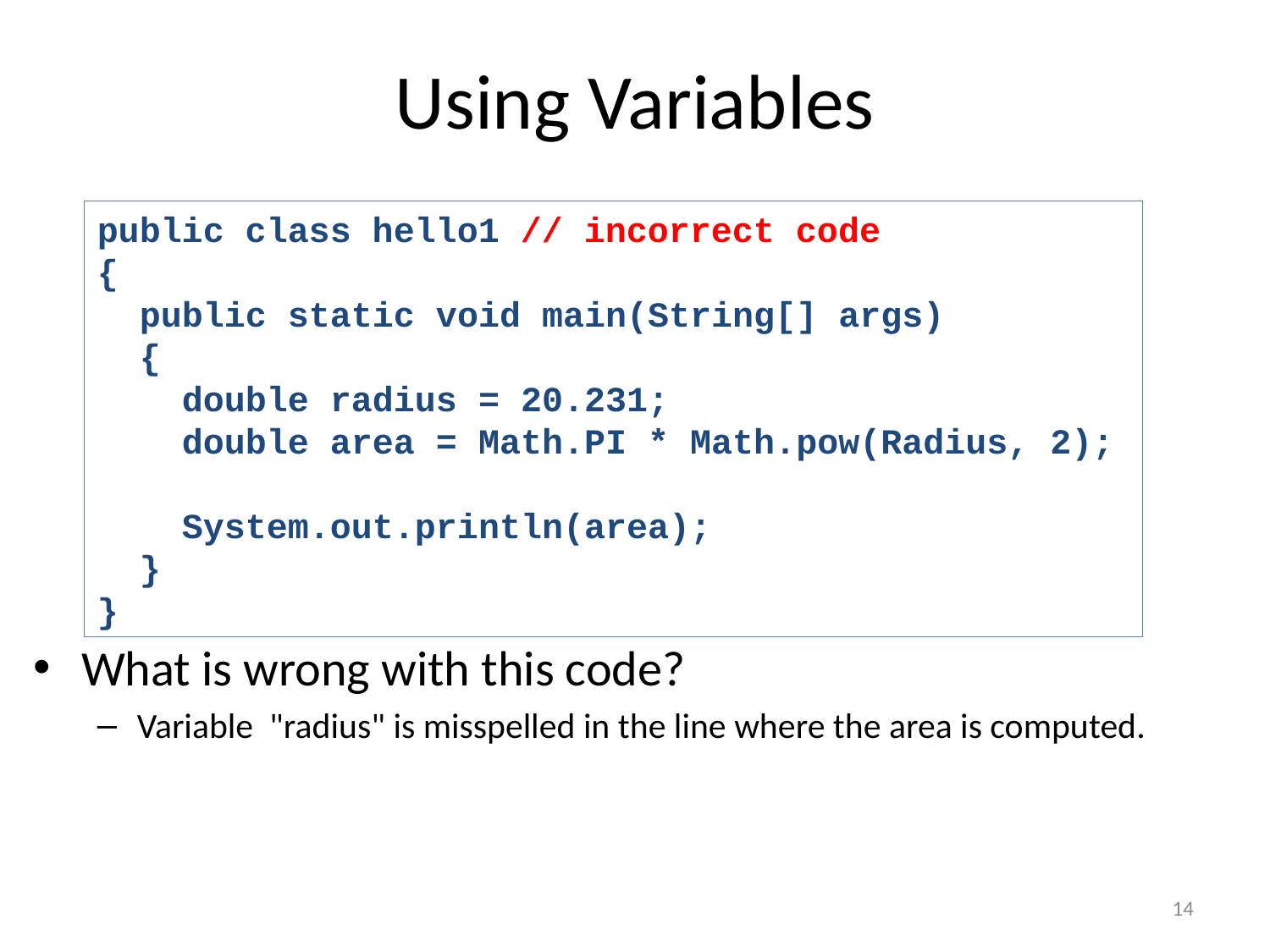

# Using Variables
public class hello1 // incorrect code
{
  public static void main(String[] args)
  {
    double radius = 20.231;
    double area = Math.PI * Math.pow(Radius, 2);
    System.out.println(area);
  }
}
What is wrong with this code?
Variable  "radius" is misspelled in the line where the area is computed.
14